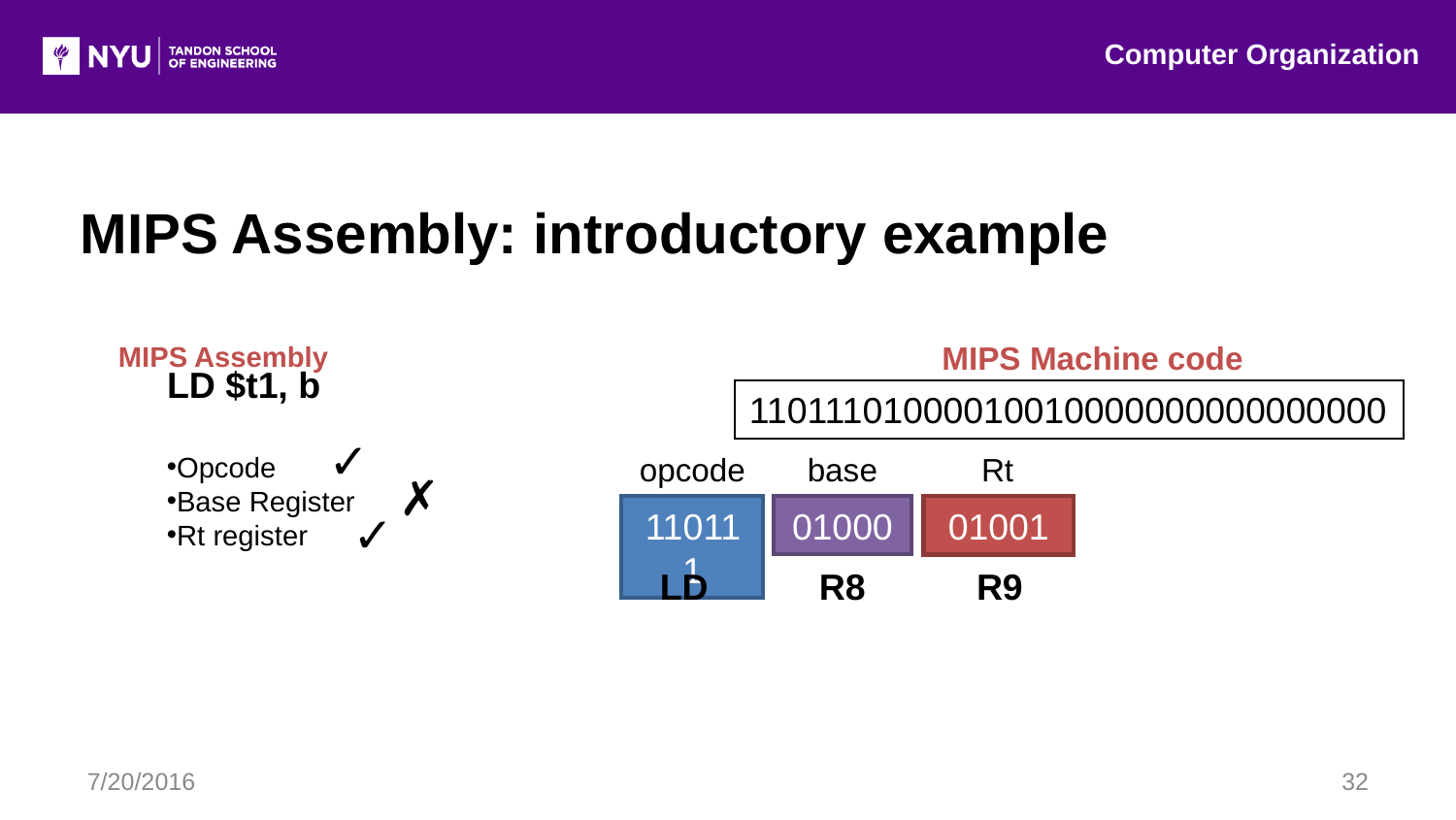

Computer Organization
MIPS Assembly: introductory example
MIPS Machine code

MIPS Assembly
LD $t1, b

Opcode
Base Register
Rt register

11011101000010010000000000000000
✓
opcode
base
Rt
✗
110111
01000
01001
✓
LD
R8
R9
7/20/2016
32